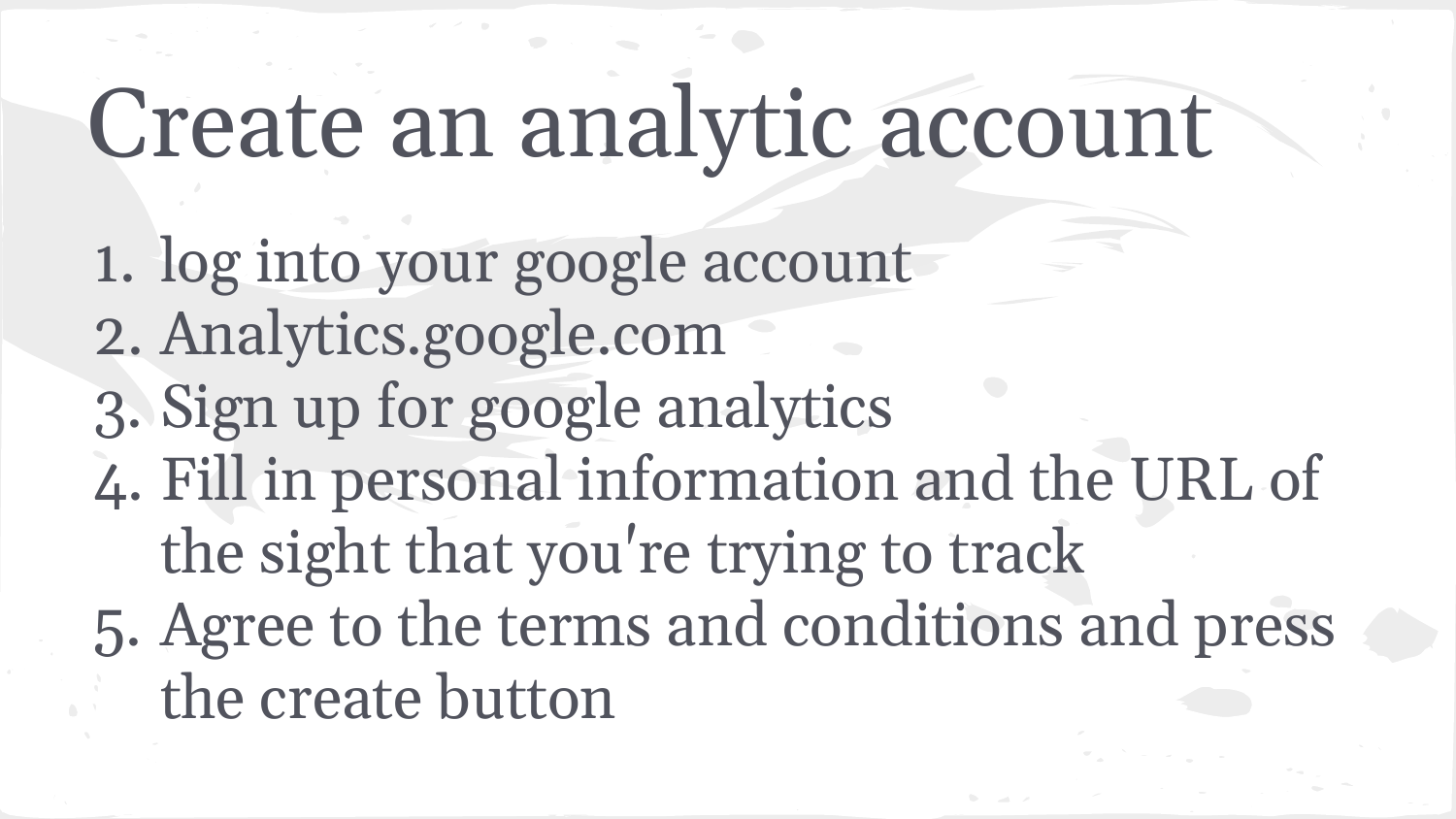

# Create an analytic account
log into your google account
Analytics.google.com
Sign up for google analytics
Fill in personal information and the URL of the sight that you're trying to track
Agree to the terms and conditions and press the create button